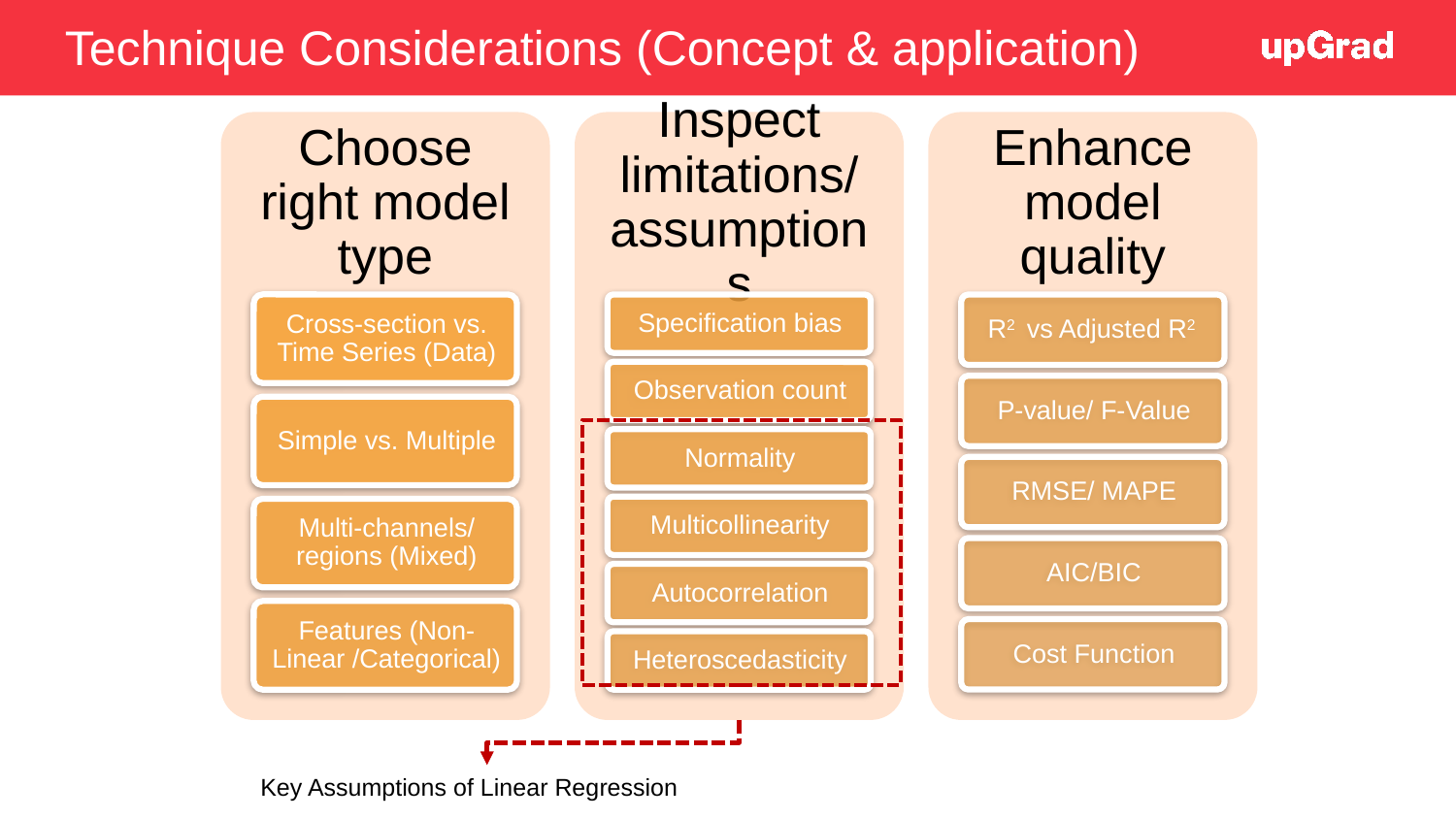

# Technique Considerations (Concept & application)
Choose right model type
Cross-section vs. Time Series (Data)
Simple vs. Multiple
Multi-channels/ regions (Mixed)
Features (Non-Linear /Categorical)
Inspect limitations/ assumptions
Specification bias
Observation count
Normality
Multicollinearity
Autocorrelation
Heteroscedasticity
Enhance model quality
R2  vs Adjusted R2
P-value/ F-Value
RMSE/ MAPE
AIC/BIC
Cost Function

Key Assumptions of Linear Regression